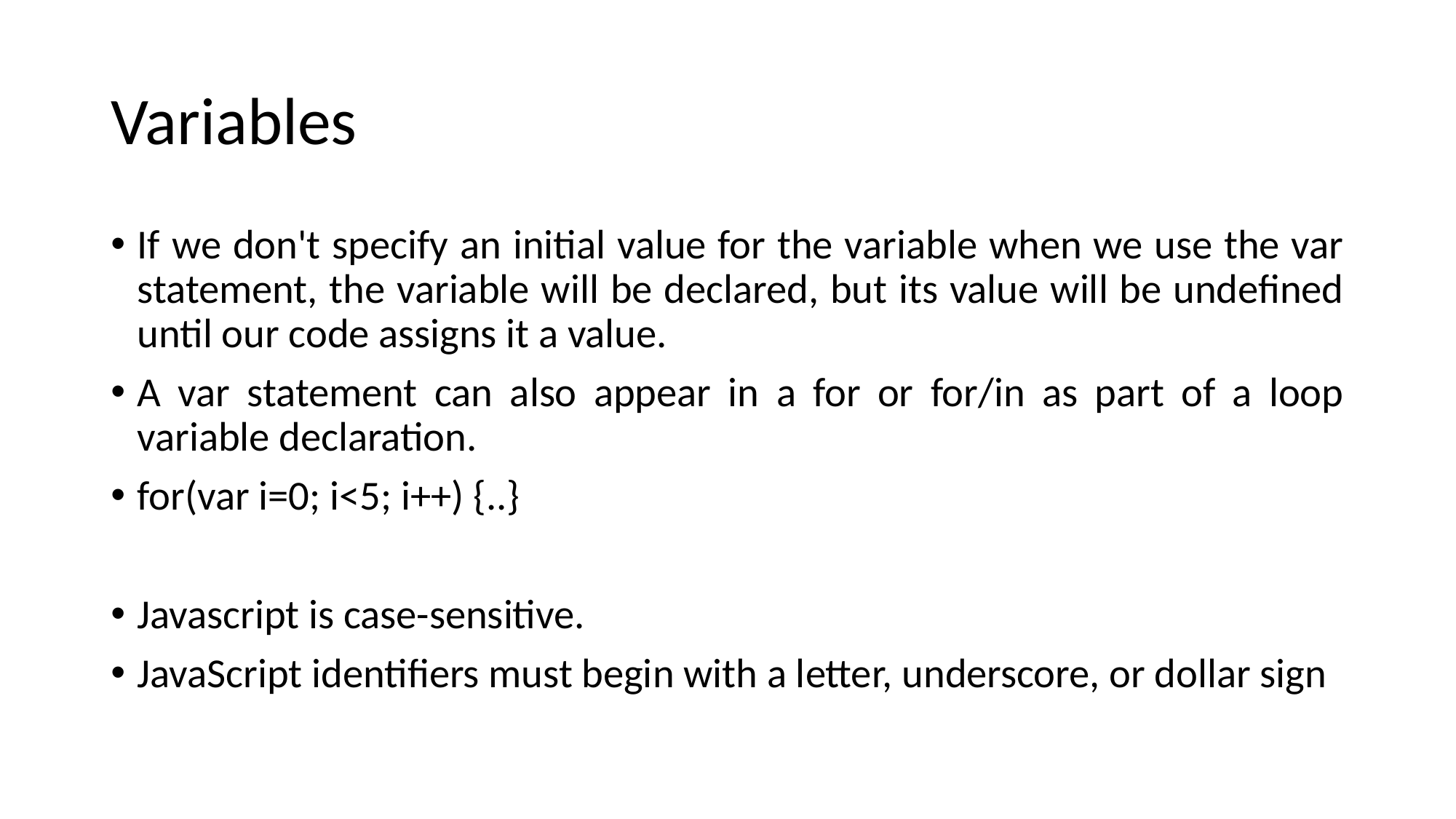

# Variables
If we don't specify an initial value for the variable when we use the var statement, the variable will be declared, but its value will be undefined until our code assigns it a value.
A var statement can also appear in a for or for/in as part of a loop variable declaration.
for(var i=0; i<5; i++) {..}

Javascript is case-sensitive.
JavaScript identifiers must begin with a letter, underscore, or dollar sign